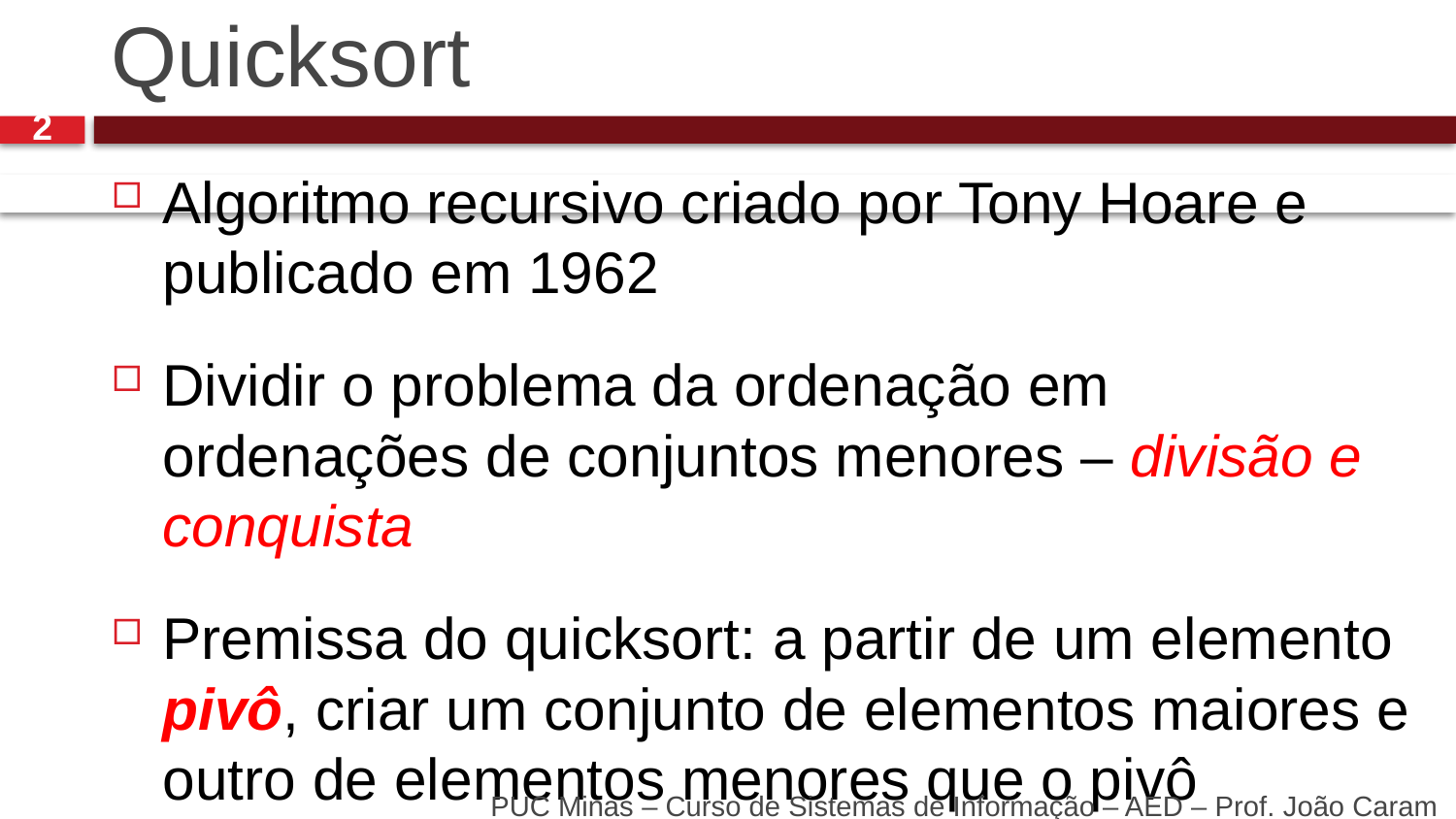

# Quicksort
2
Algoritmo recursivo criado por Tony Hoare e publicado em 1962
Dividir o problema da ordenação em ordenações de conjuntos menores – divisão e conquista
Premissa do quicksort: a partir de um elemento pivô, criar um conjunto de elementos maiores e outro de elementos menores que o pivô
PUC Minas – Curso de Sistemas de Informação – AED – Prof. João Caram